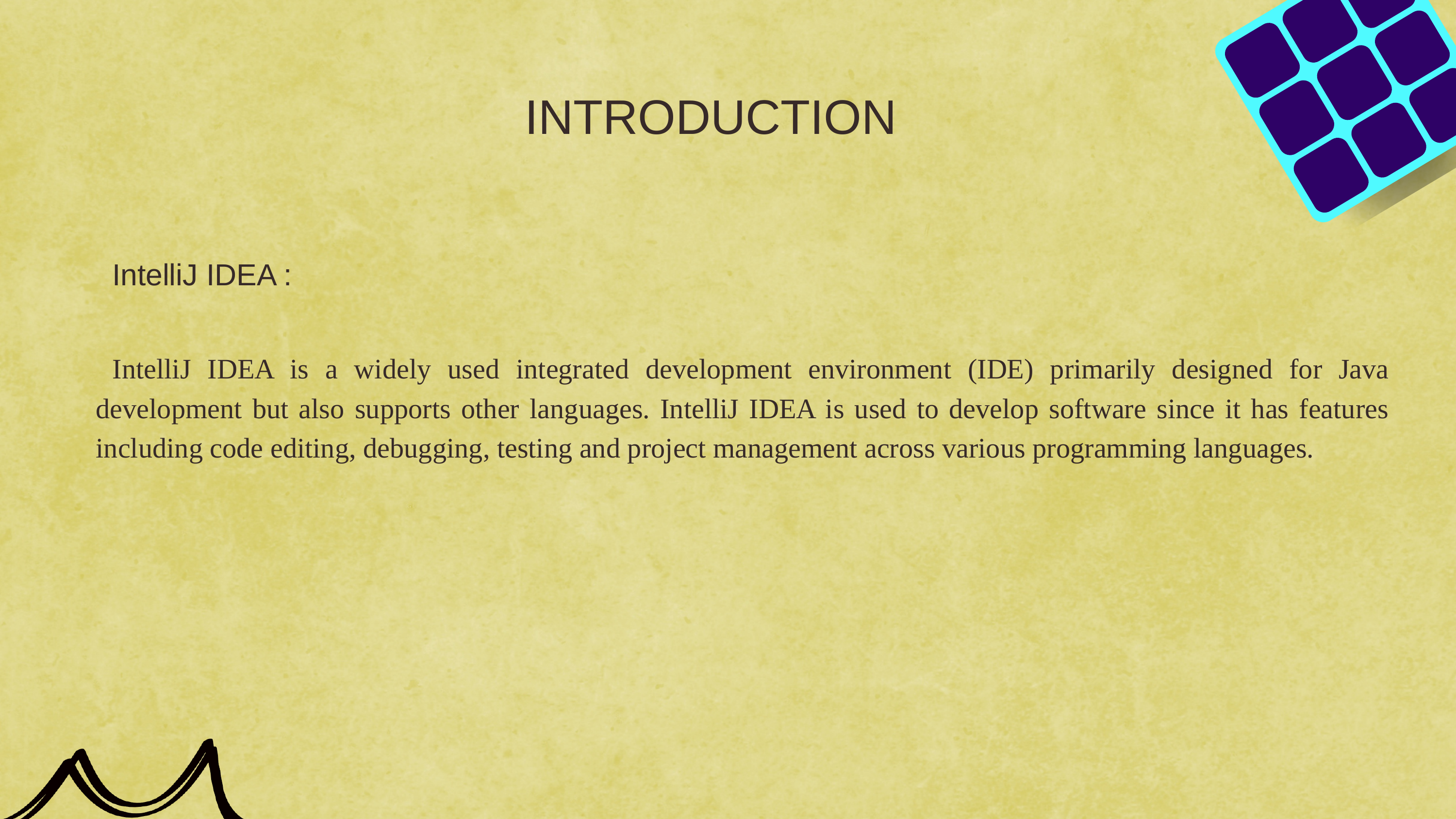

INTRODUCTION
IntelliJ IDEA :

 IntelliJ IDEA is a widely used integrated development environment (IDE) primarily designed for Java development but also supports other languages. IntelliJ IDEA is used to develop software since it has features including code editing, debugging, testing and project management across various programming languages.